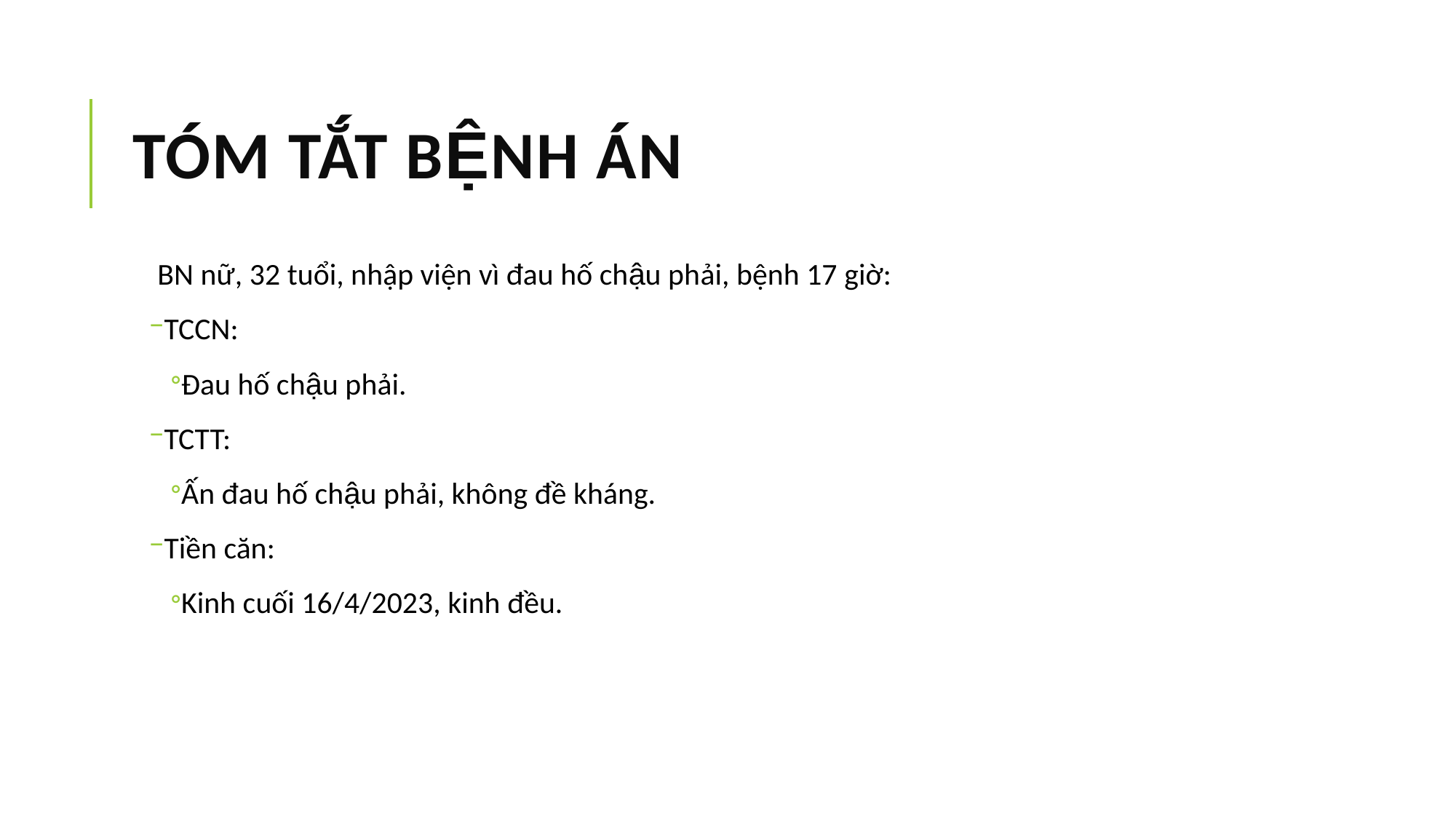

# TÓM TẮT BỆNH ÁN
BN nữ, 32 tuổi, nhập viện vì đau hố chậu phải, bệnh 17 giờ:
TCCN:
Đau hố chậu phải.
TCTT:
Ấn đau hố chậu phải, không đề kháng.
Tiền căn:
Kinh cuối 16/4/2023, kinh đều.